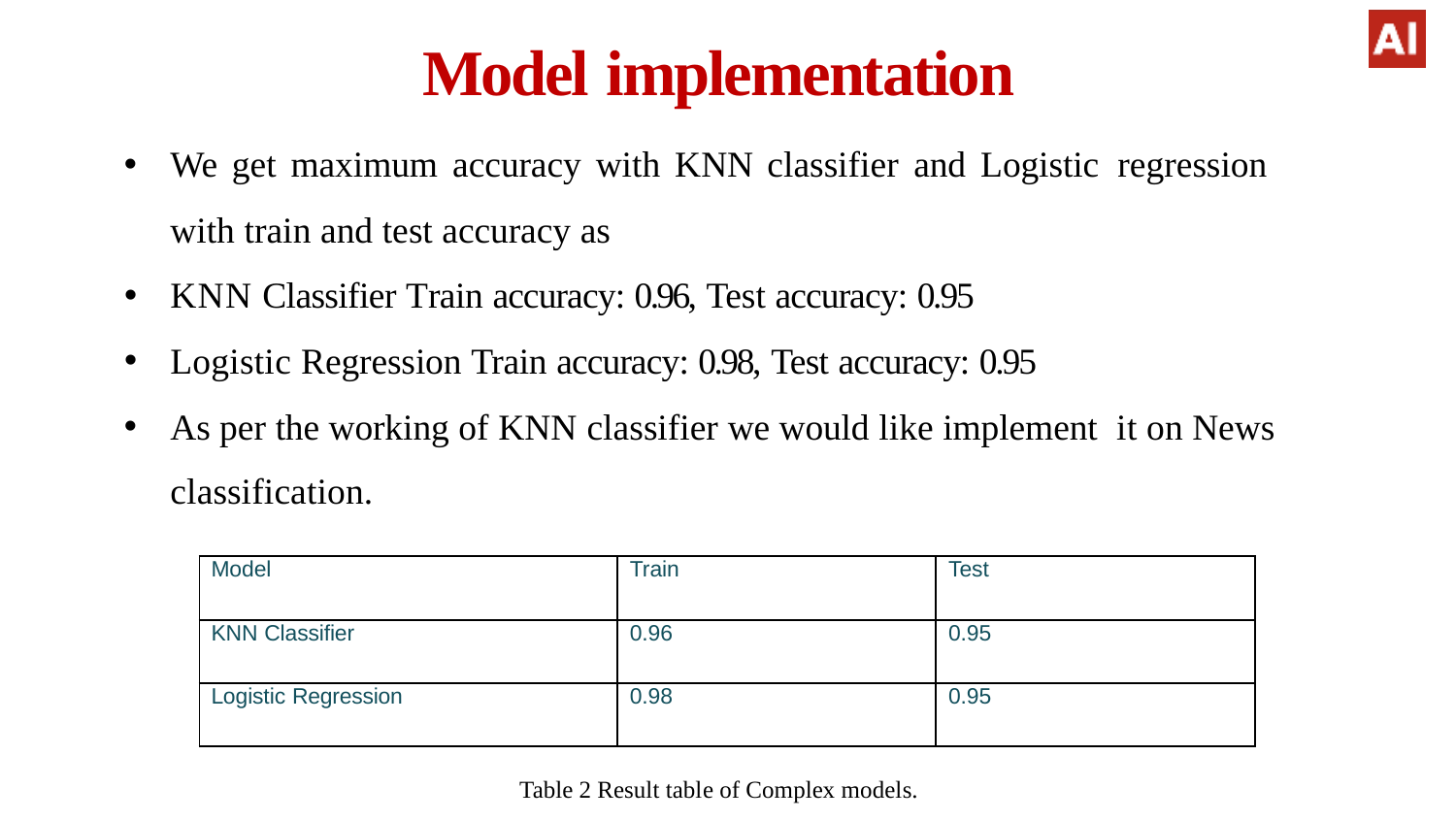

# Model implementation
We get maximum accuracy with KNN classifier and Logistic  regression with train and test accuracy as
KNN Classifier Train accuracy: 0.96, Test accuracy: 0.95
Logistic Regression Train accuracy: 0.98, Test accuracy: 0.95
As per the working of KNN classifier we would like implement  it on News classification.
| Model | Train | Test |
| --- | --- | --- |
| KNN Classifier | 0.96 | 0.95 |
| Logistic Regression | 0.98 | 0.95 |
Table 2 Result table of Complex models.